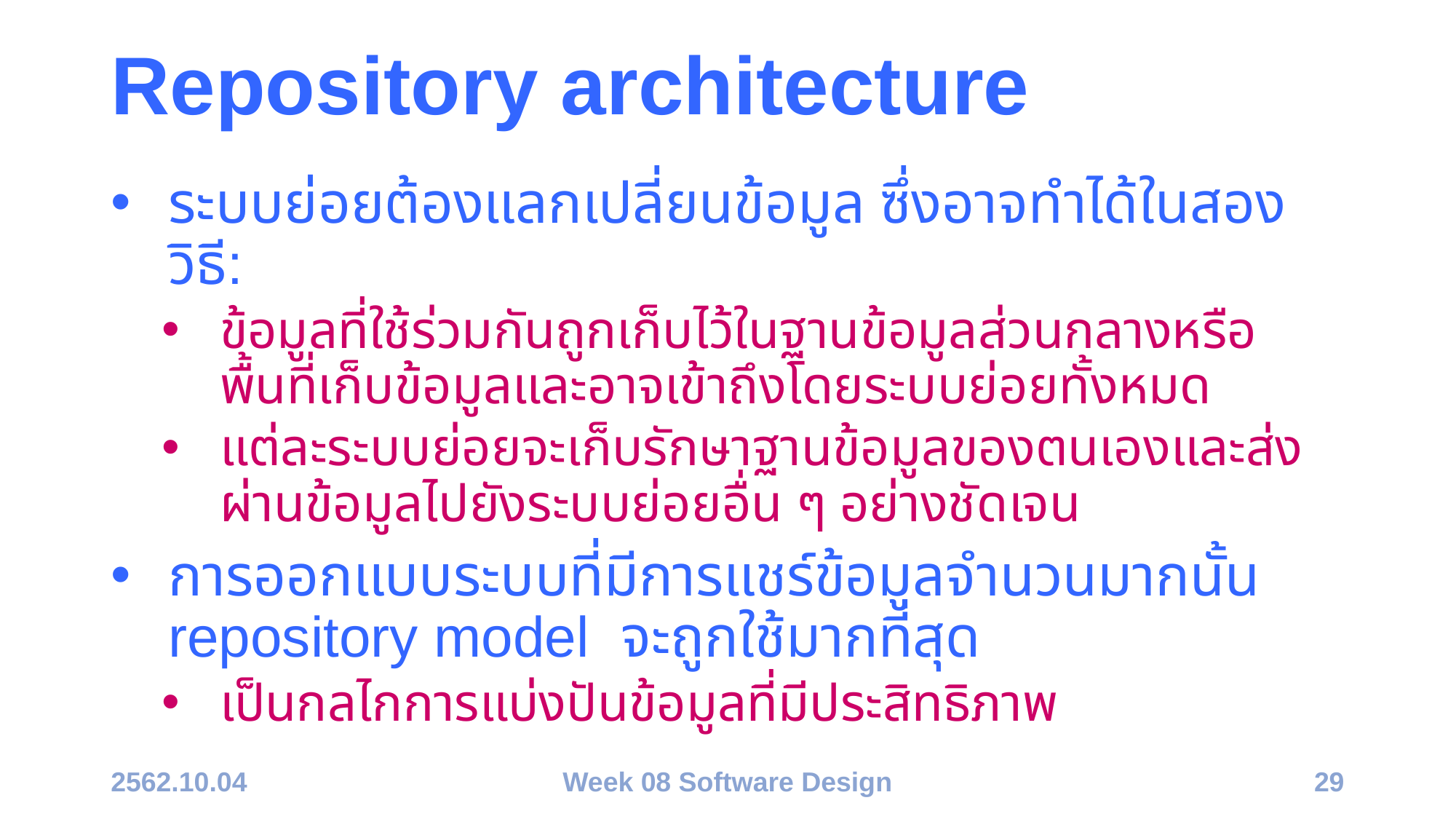

# Repository architecture
ระบบย่อยต้องแลกเปลี่ยนข้อมูล ซึ่งอาจทำได้ในสองวิธี:
ข้อมูลที่ใช้ร่วมกันถูกเก็บไว้ในฐานข้อมูลส่วนกลางหรือพื้นที่เก็บข้อมูลและอาจเข้าถึงโดยระบบย่อยทั้งหมด
แต่ละระบบย่อยจะเก็บรักษาฐานข้อมูลของตนเองและส่งผ่านข้อมูลไปยังระบบย่อยอื่น ๆ อย่างชัดเจน
การออกแบบระบบที่มีการแชร์ข้อมูลจำนวนมากนั้น repository model  จะถูกใช้มากที่สุด
เป็นกลไกการแบ่งปันข้อมูลที่มีประสิทธิภาพ
2562.10.04
Week 08 Software Design
29